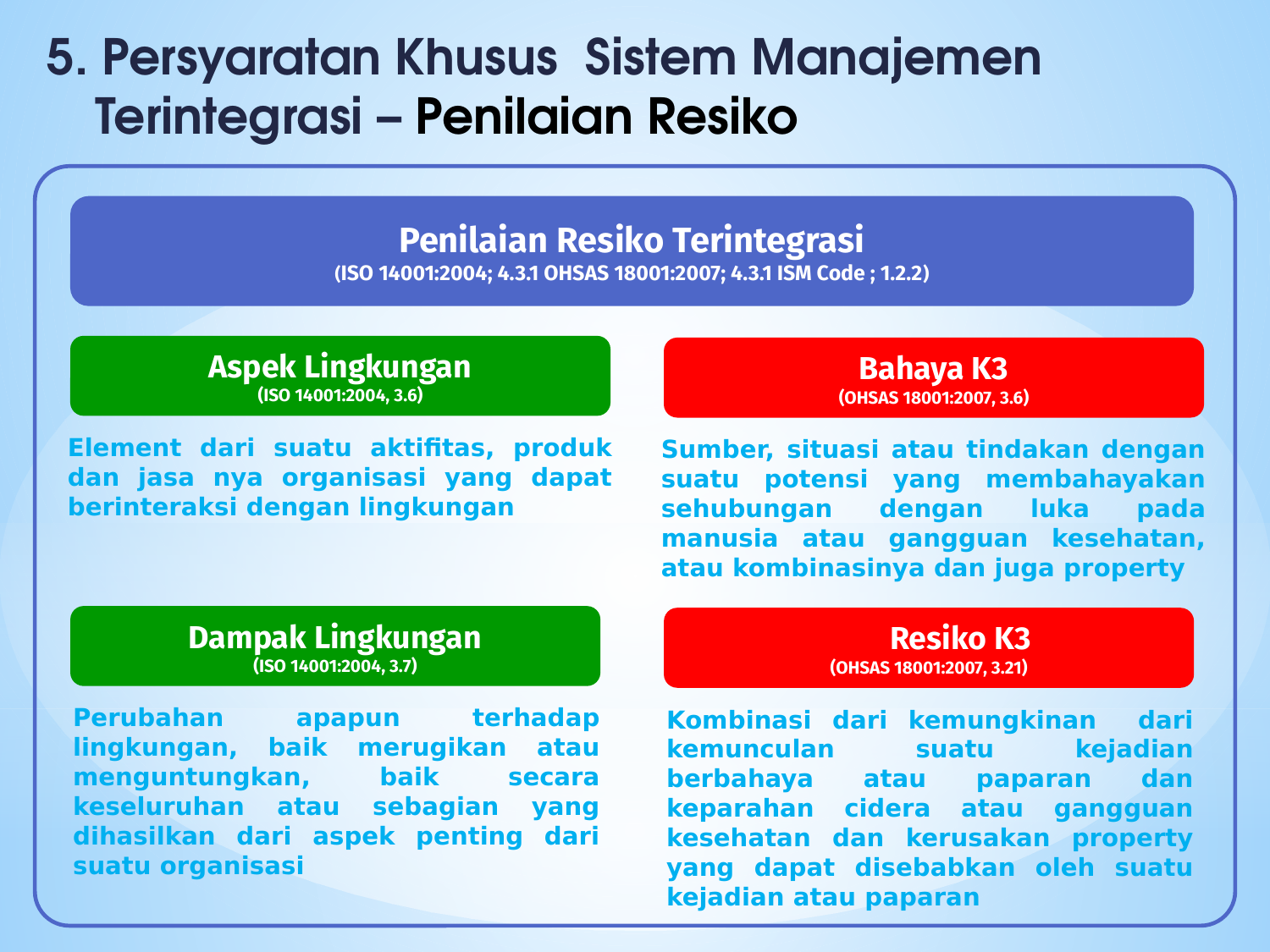

5. Persyaratan Khusus  Sistem Manajemen  Terintegrasi – Penilaian Resiko

Penilaian Resiko Terintegrasi
(ISO 14001:2004; 4.3.1 OHSAS 18001:2007; 4.3.1 ISM Code ; 1.2.2)
Aspek Lingkungan
(ISO 14001:2004, 3.6)
Bahaya K3
(OHSAS 18001:2007, 3.6)
Element dari suatu aktifitas, produk dan jasa nya organisasi yang dapat berinteraksi dengan lingkungan
Sumber, situasi atau tindakan dengan suatu potensi yang membahayakan sehubungan dengan luka pada manusia atau gangguan kesehatan, atau kombinasinya dan juga property
Dampak Lingkungan
(ISO 14001:2004, 3.7)
Resiko K3
(OHSAS 18001:2007, 3.21)
Perubahan apapun terhadap lingkungan, baik merugikan atau menguntungkan, baik secara keseluruhan atau sebagian yang dihasilkan dari aspek penting dari suatu organisasi
Kombinasi dari kemungkinan  dari kemunculan suatu kejadian berbahaya atau paparan dan keparahan cidera atau gangguan kesehatan dan kerusakan property yang dapat disebabkan oleh suatu kejadian atau paparan